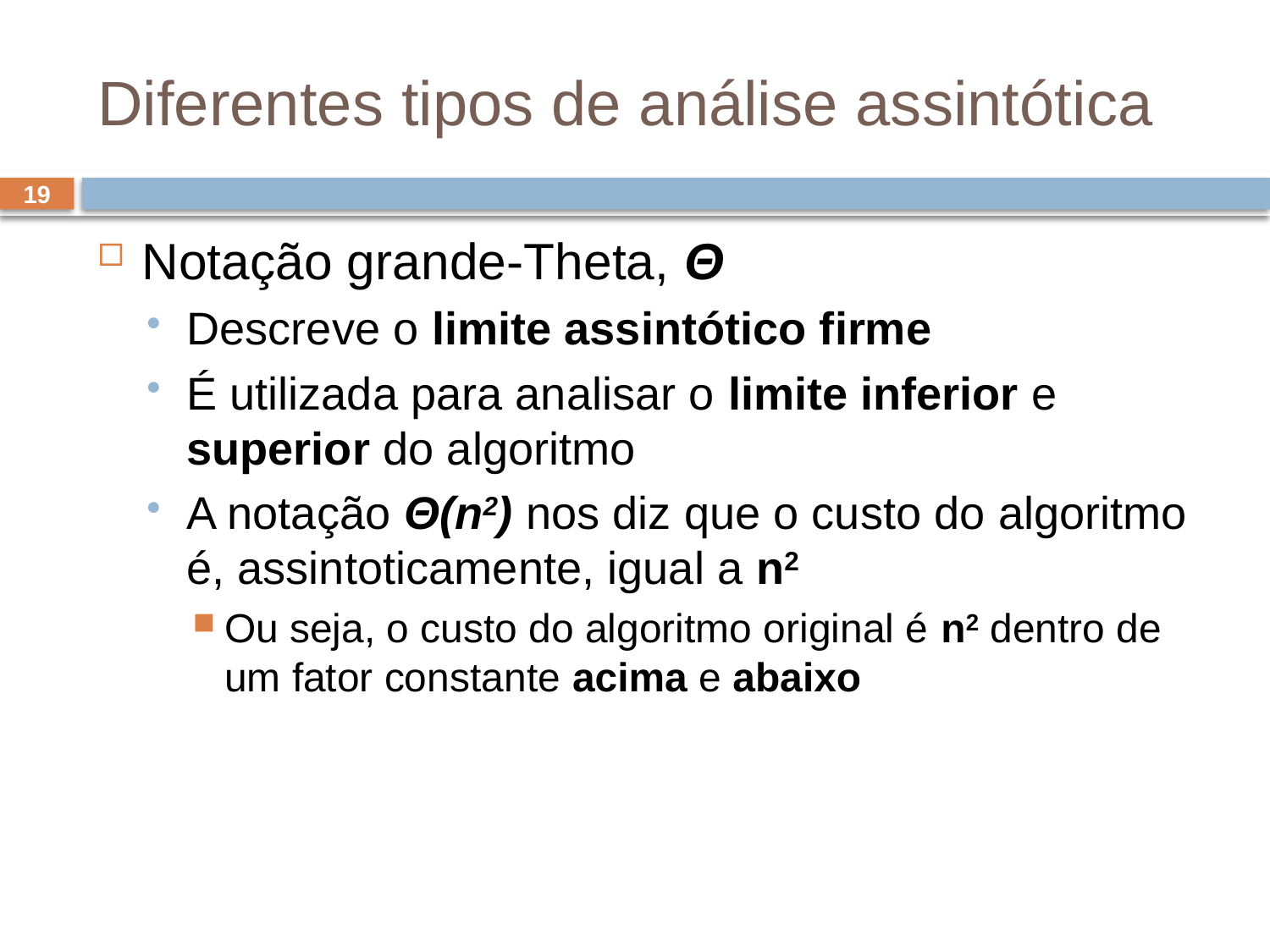

# Diferentes tipos de análise assintótica
19
Notação grande-Theta, Θ
Descreve o limite assintótico firme
É utilizada para analisar o limite inferior e superior do algoritmo
A notação Θ(n2) nos diz que o custo do algoritmo é, assintoticamente, igual a n2
Ou seja, o custo do algoritmo original é n2 dentro de um fator constante acima e abaixo